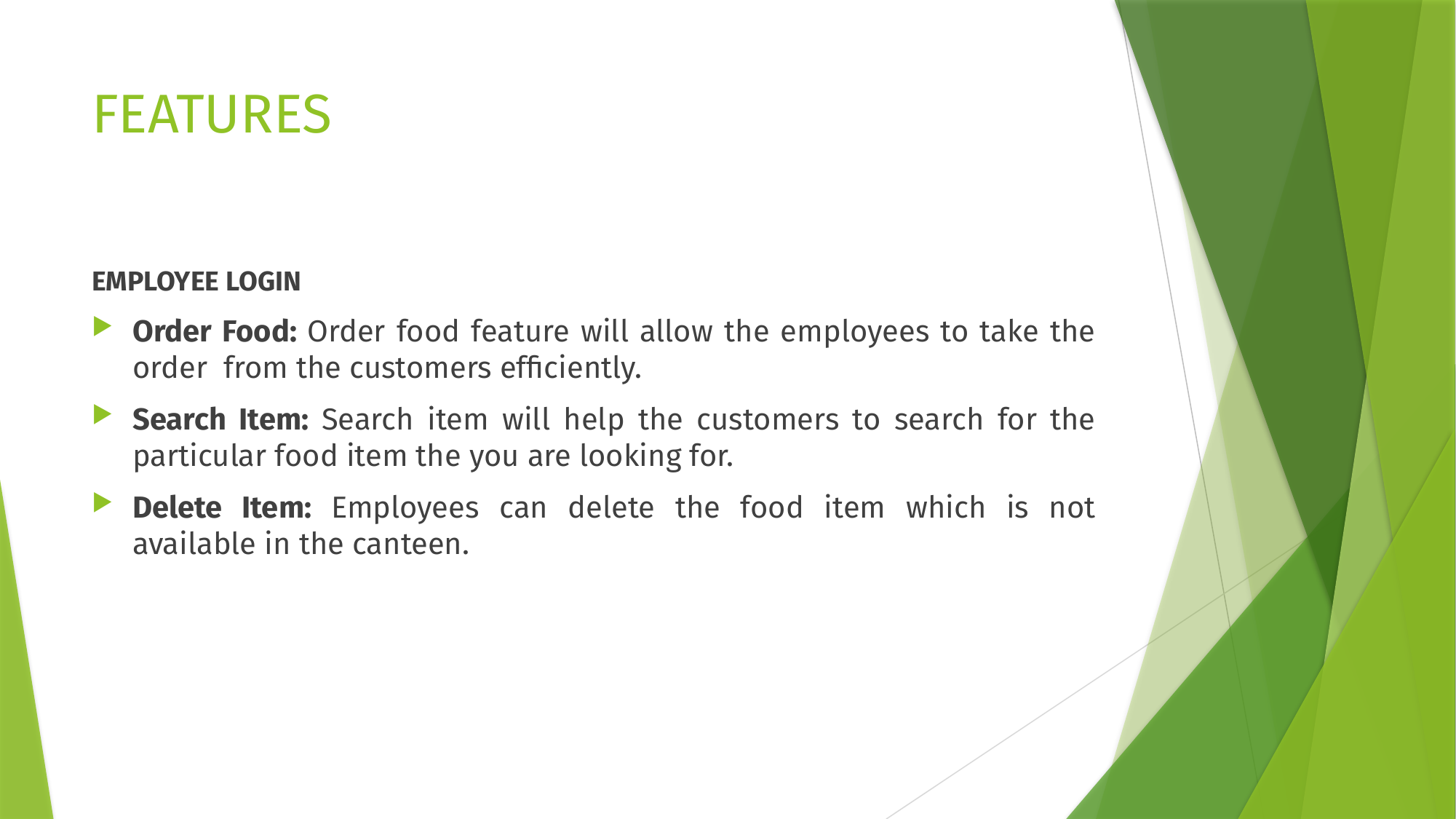

# FEATURES
EMPLOYEE LOGIN
Order Food: Order food feature will allow the employees to take the order  from the customers efficiently.
Search Item: Search item will help the customers to search for the particular food item the you are looking for.
Delete Item: Employees can delete the food item which is not available in the canteen.